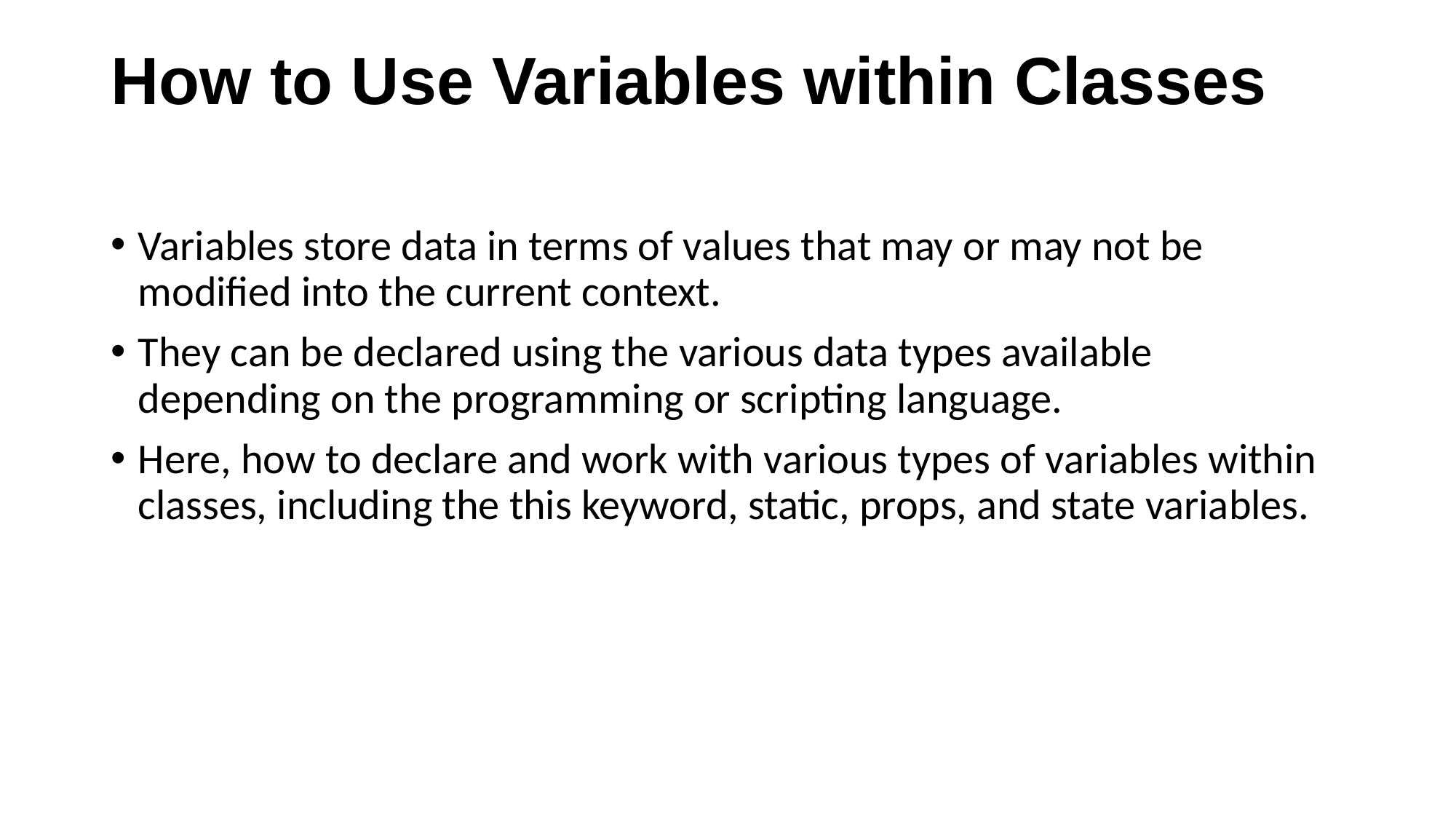

# How to Use Variables within Classes
Variables store data in terms of values that may or may not be modified into the current context.
They can be declared using the various data types available depending on the programming or scripting language.
Here, how to declare and work with various types of variables within classes, including the this keyword, static, props, and state variables.